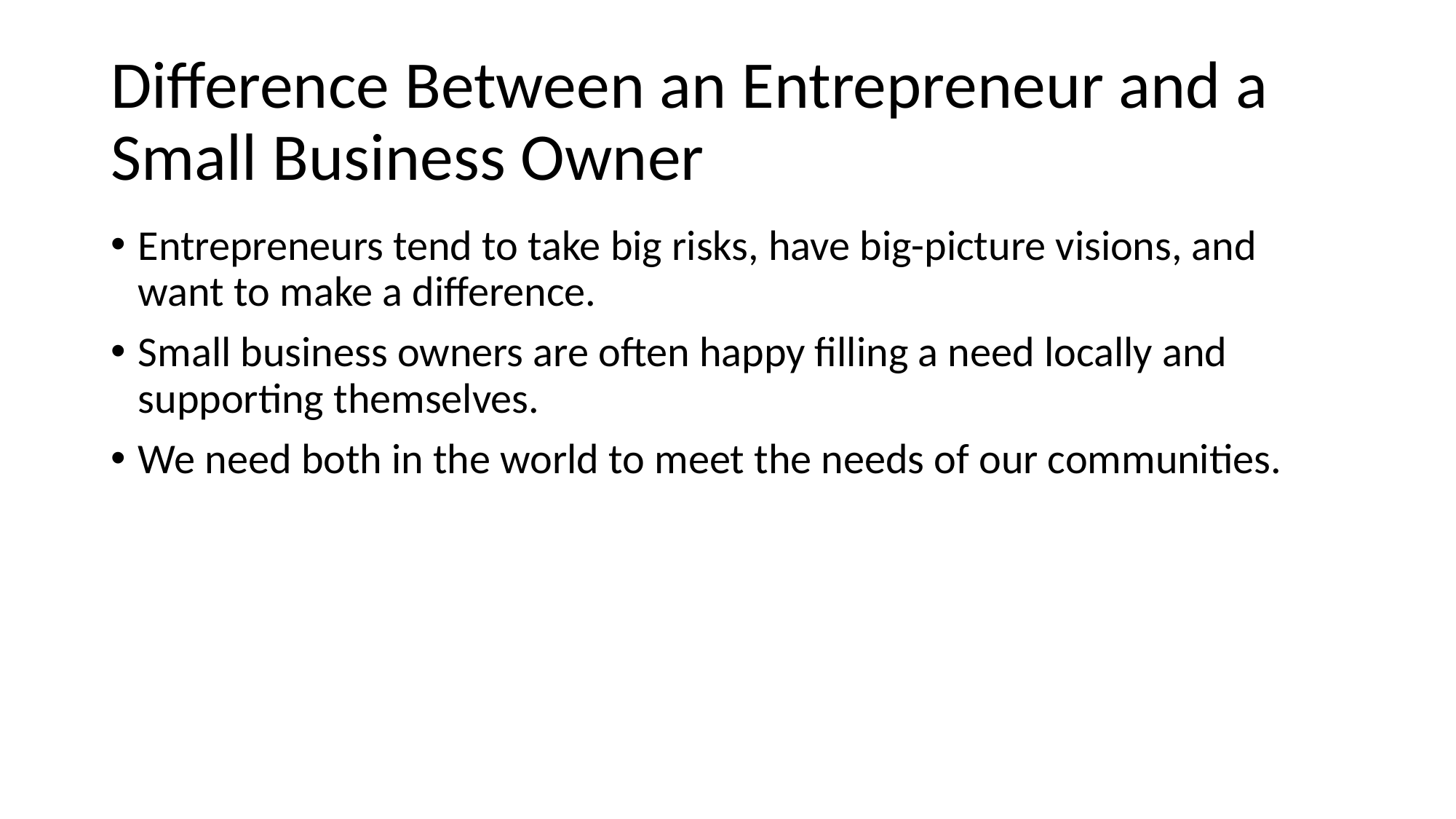

# Difference Between an Entrepreneur and a Small Business Owner
Entrepreneurs tend to take big risks, have big-picture visions, and want to make a difference.
Small business owners are often happy filling a need locally and supporting themselves.
We need both in the world to meet the needs of our communities.